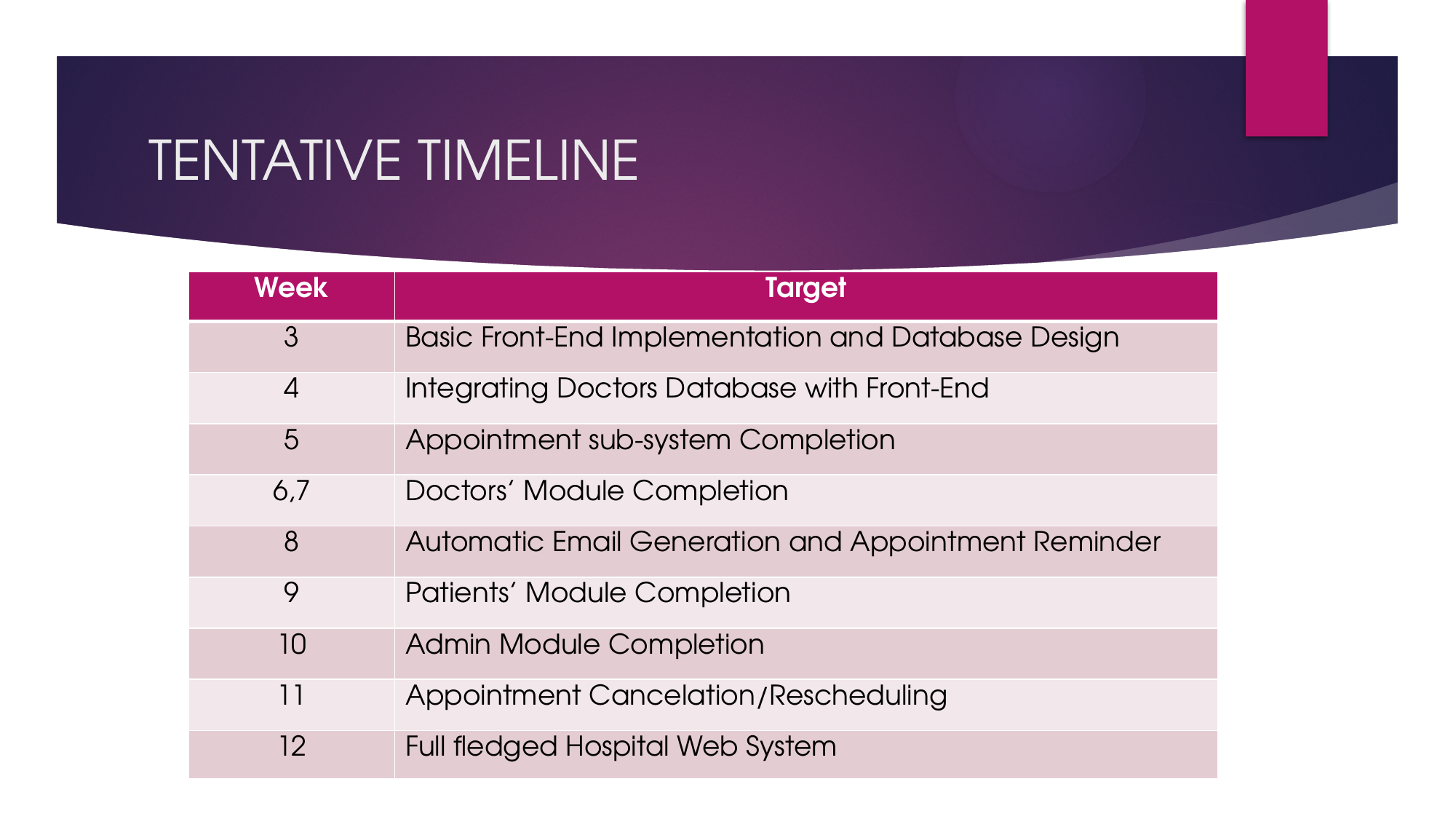

# TENTATIVE TIMELINE
| Week | Target |
| --- | --- |
| 3 | Basic Front-End Implementation and Database Design |
| 4 | Integrating Doctors Database with Front-End |
| 5 | Appointment sub-system Completion |
| 6,7 | Doctors’ Module Completion |
| 8 | Automatic Email Generation and Appointment Reminder |
| 9 | Patients’ Module Completion |
| 10 | Admin Module Completion |
| 11 | Appointment Cancelation/Rescheduling |
| 12 | Full fledged Hospital Web System |